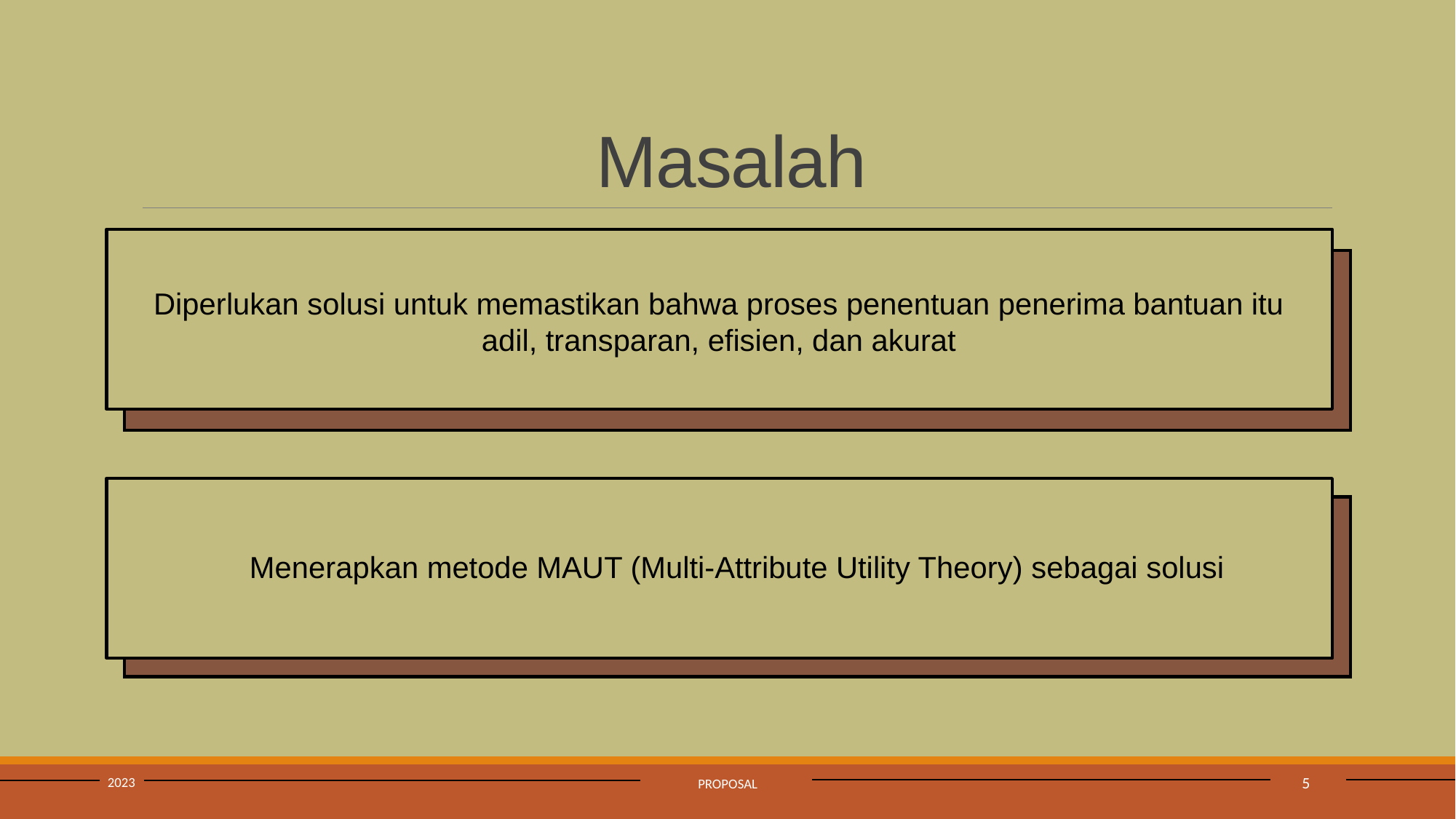

# Masalah

Diperlukan solusi untuk memastikan bahwa proses penentuan penerima bantuan itu adil, transparan, efisien, dan akurat

Menerapkan metode MAUT (Multi-Attribute Utility Theory) sebagai solusi
2023
5
Proposal